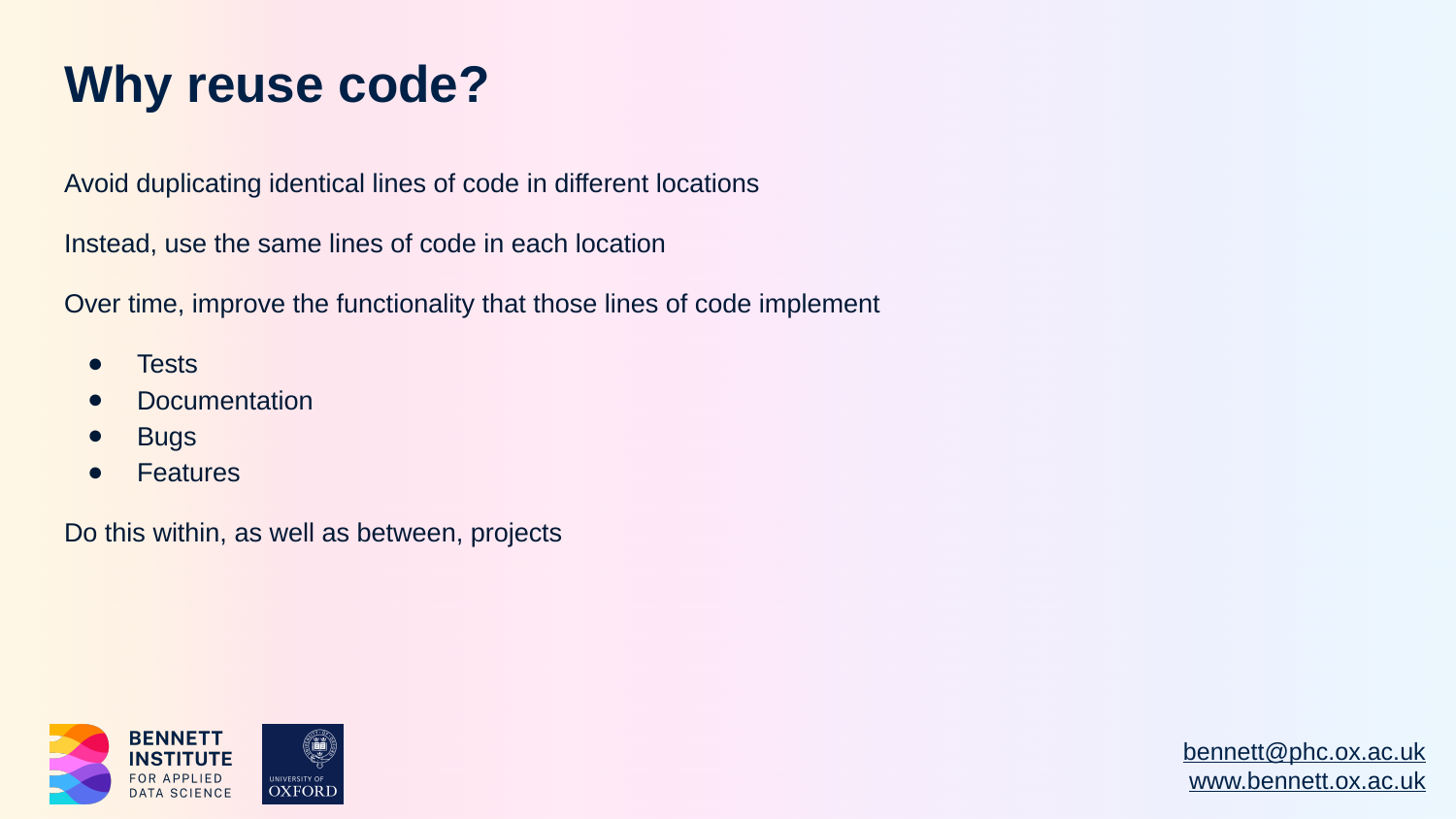

# Why reuse code?
Avoid duplicating identical lines of code in different locations
Instead, use the same lines of code in each location
Over time, improve the functionality that those lines of code implement
Tests
Documentation
Bugs
Features
Do this within, as well as between, projects